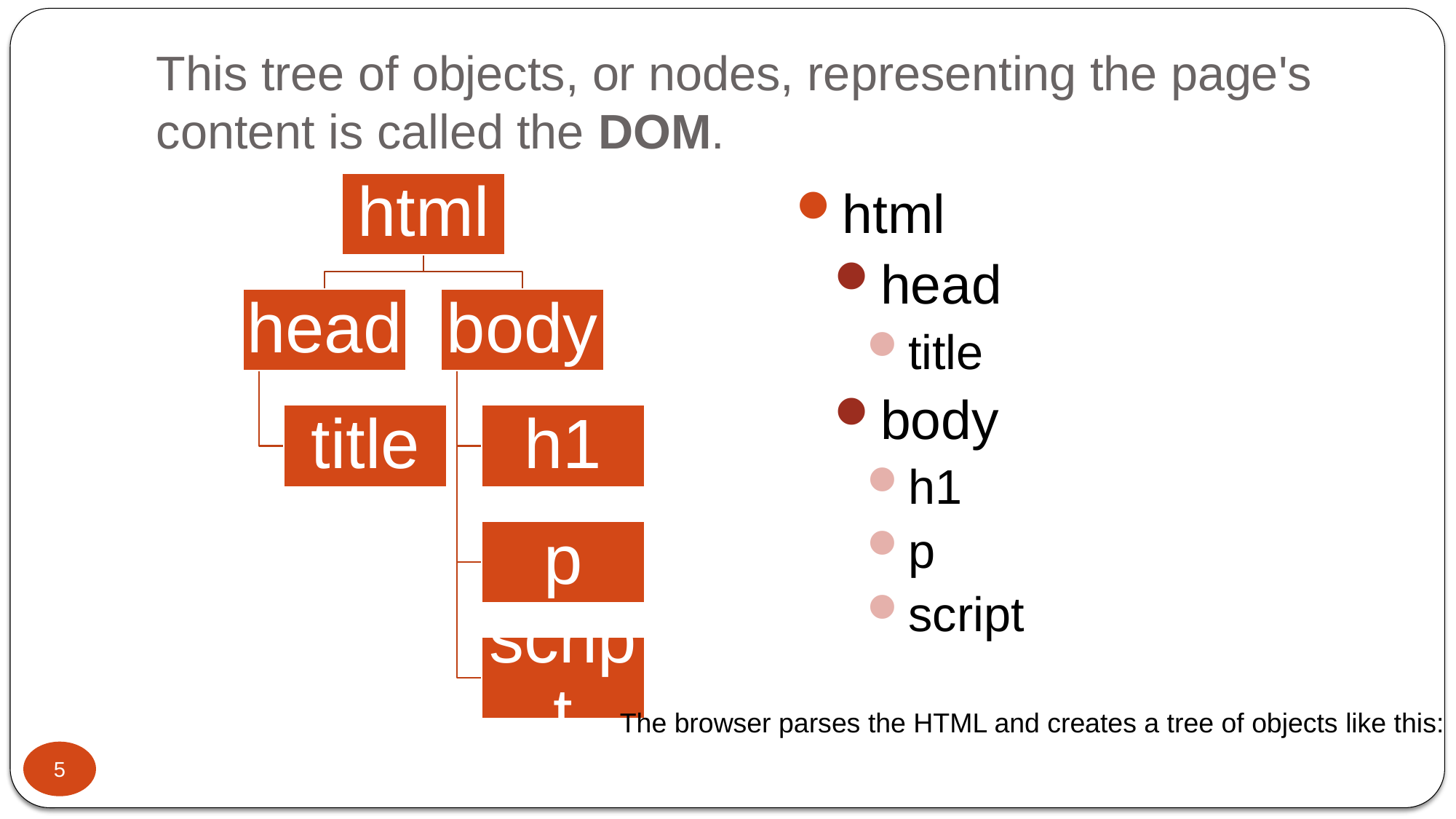

# This tree of objects, or nodes, representing the page's content is called the DOM.
html
head
title
body
h1
p
script
html
head
title
body
h1
p
script

The browser parses the HTML and creates a tree of objects like this:

5